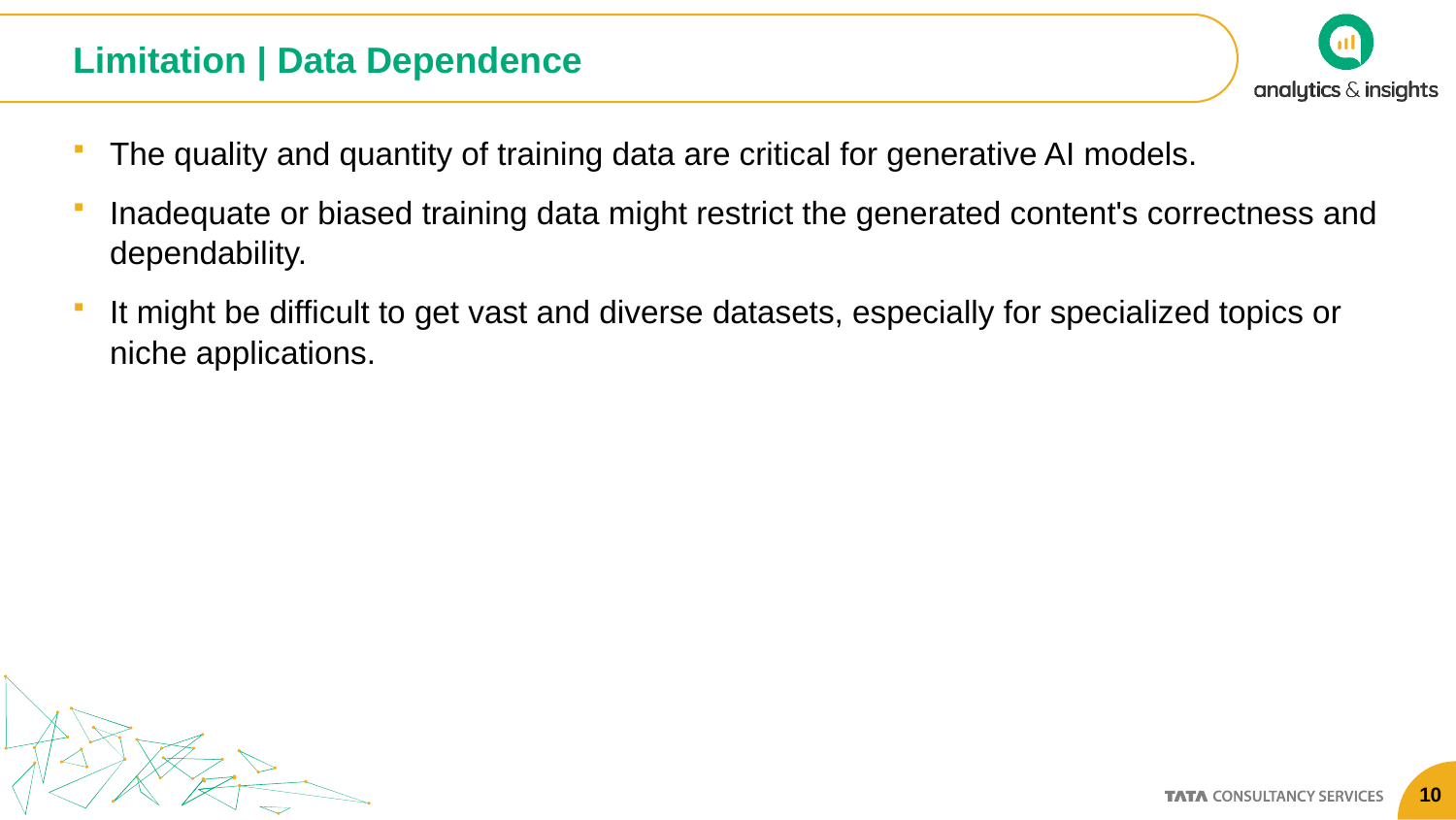

# Limitation | Data Dependence
The quality and quantity of training data are critical for generative AI models.
Inadequate or biased training data might restrict the generated content's correctness and dependability.
It might be difficult to get vast and diverse datasets, especially for specialized topics or niche applications.
10